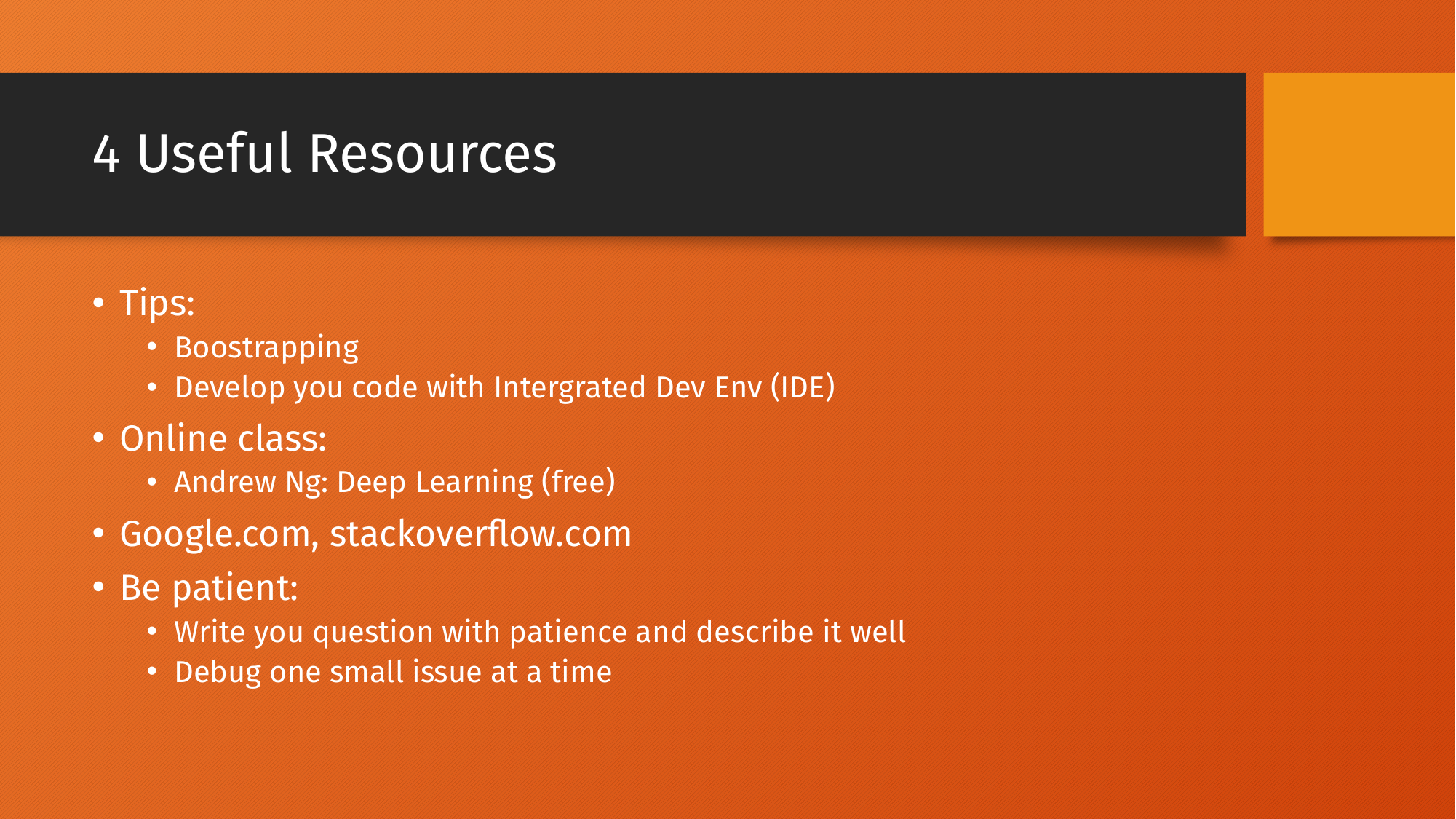

# 4 Useful Resources
Tips:
Boostrapping
Develop you code with Intergrated Dev Env (IDE)
Online class:
Andrew Ng: Deep Learning (free)
Google.com, stackoverflow.com
Be patient:
Write you question with patience and describe it well
Debug one small issue at a time